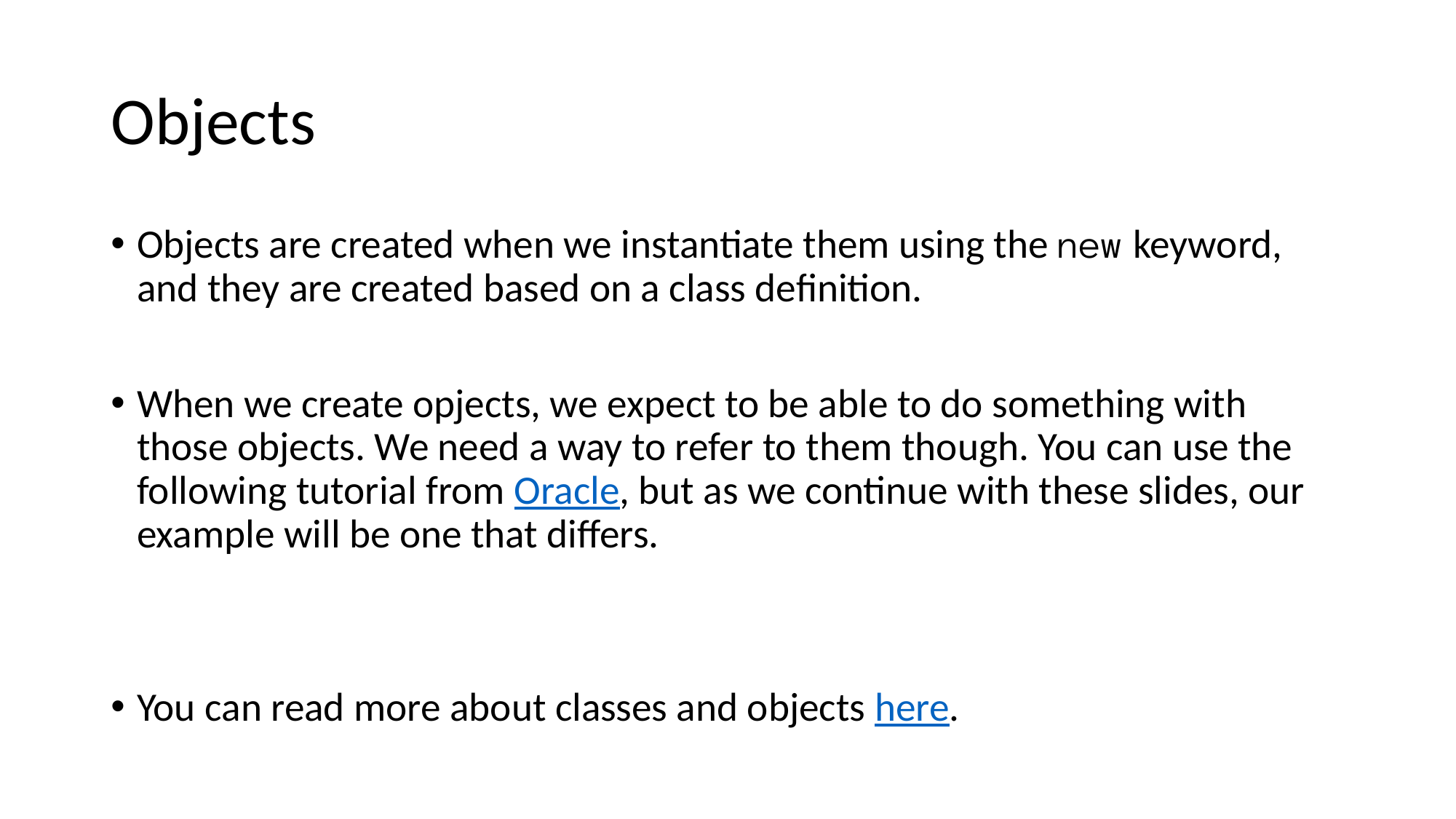

# Objects
Objects are created when we instantiate them using the new keyword, and they are created based on a class definition.

When we create opjects, we expect to be able to do something with those objects. We need a way to refer to them though. You can use the following tutorial from Oracle, but as we continue with these slides, our example will be one that differs.

You can read more about classes and objects here.